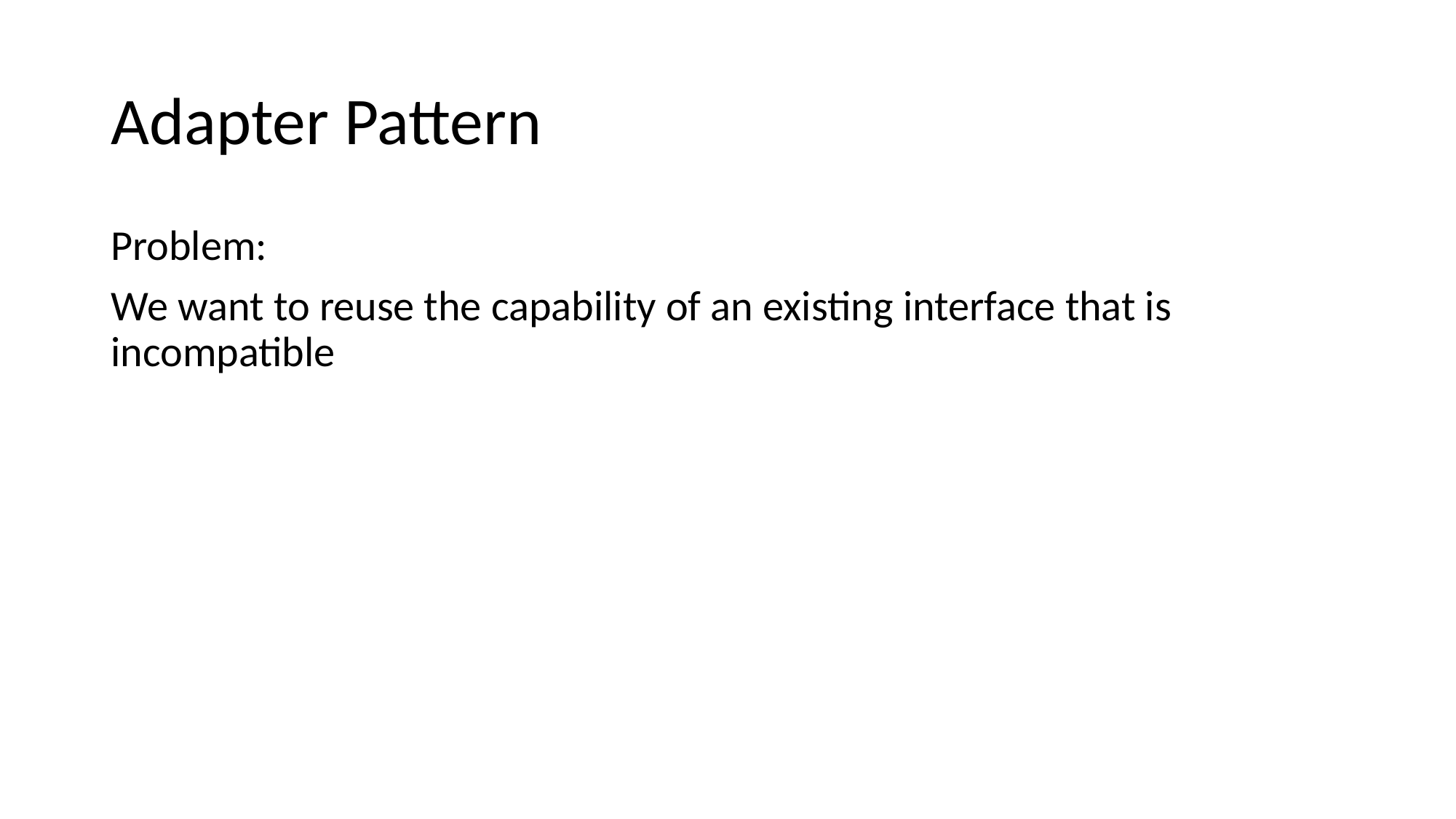

# Adapter Pattern
Problem:
We want to reuse the capability of an existing interface that is incompatible